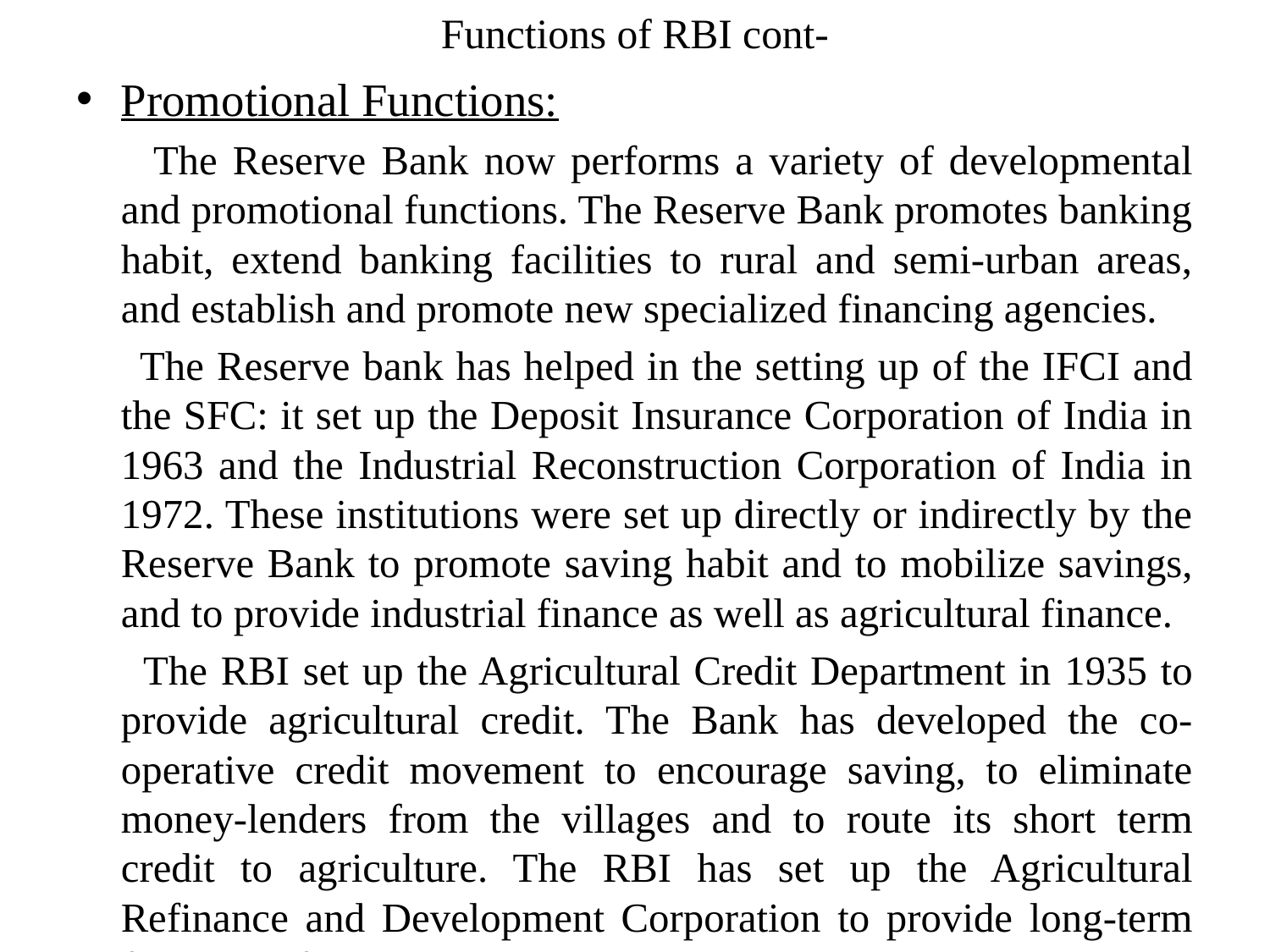

# Functions of RBI cont-
Promotional Functions:
     The Reserve Bank now performs a variety of developmental and promotional functions. The Reserve Bank promotes banking habit, extend banking facilities to rural and semi-urban areas, and establish and promote new specialized financing agencies.
     The Reserve bank has helped in the setting up of the IFCI and the SFC: it set up the Deposit Insurance Corporation of India in 1963 and the Industrial Reconstruction Corporation of India in 1972. These institutions were set up directly or indirectly by the Reserve Bank to promote saving habit and to mobilize savings, and to provide industrial finance as well as agricultural finance.
     The RBI set up the Agricultural Credit Department in 1935 to provide agricultural credit. The Bank has developed the co-operative credit movement to encourage saving, to eliminate money-lenders from the villages and to route its short term credit to agriculture. The RBI has set up the Agricultural Refinance and Development Corporation to provide long-term finance to farmers